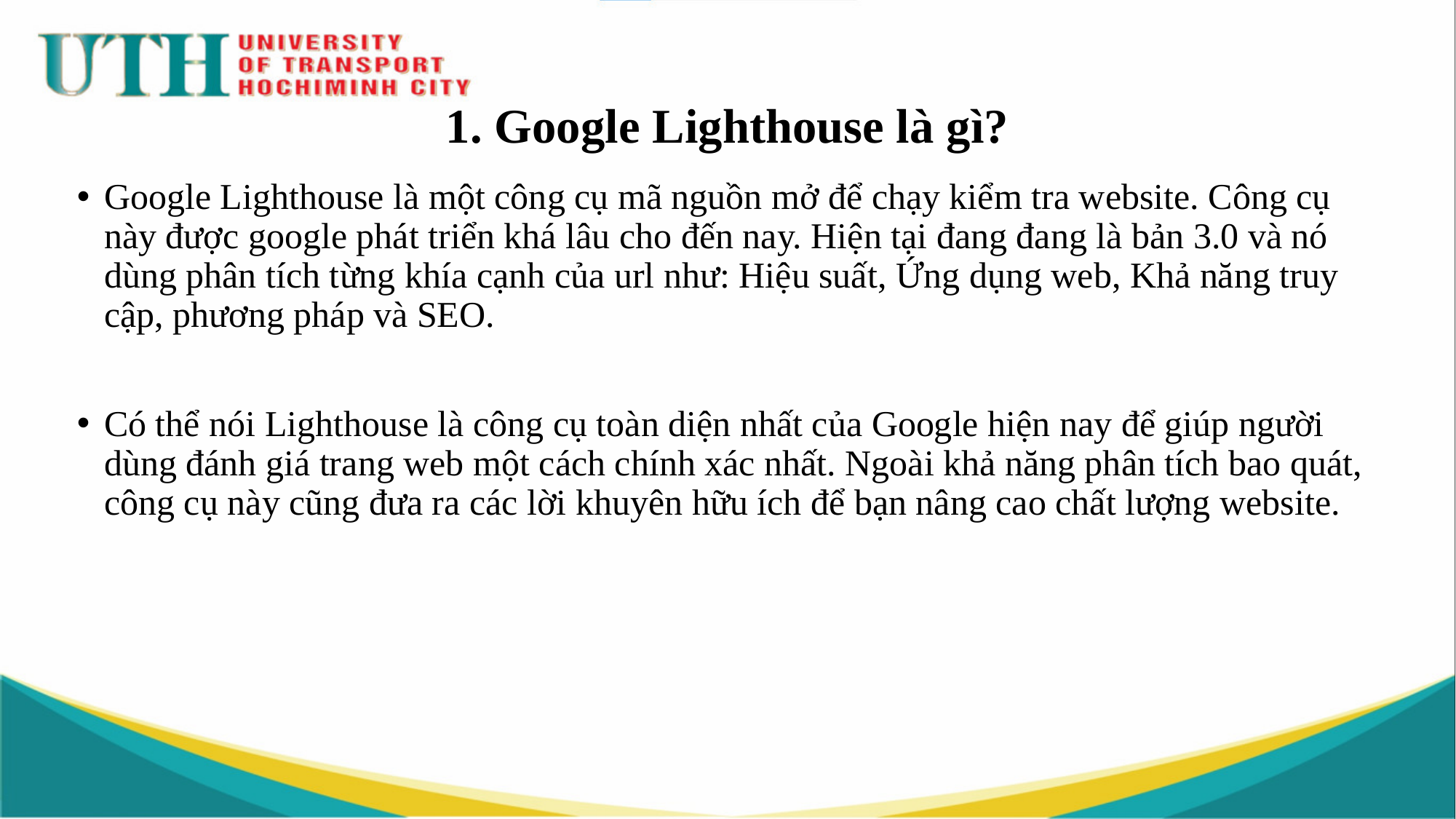

# 1. Google Lighthouse là gì?
Google Lighthouse là một công cụ mã nguồn mở để chạy kiểm tra website. Công cụ này được google phát triển khá lâu cho đến nay. Hiện tại đang đang là bản 3.0 và nó dùng phân tích từng khía cạnh của url như: Hiệu suất, Ứng dụng web, Khả năng truy cập, phương pháp và SEO.

Có thể nói Lighthouse là công cụ toàn diện nhất của Google hiện nay để giúp người dùng đánh giá trang web một cách chính xác nhất. Ngoài khả năng phân tích bao quát, công cụ này cũng đưa ra các lời khuyên hữu ích để bạn nâng cao chất lượng website.
3